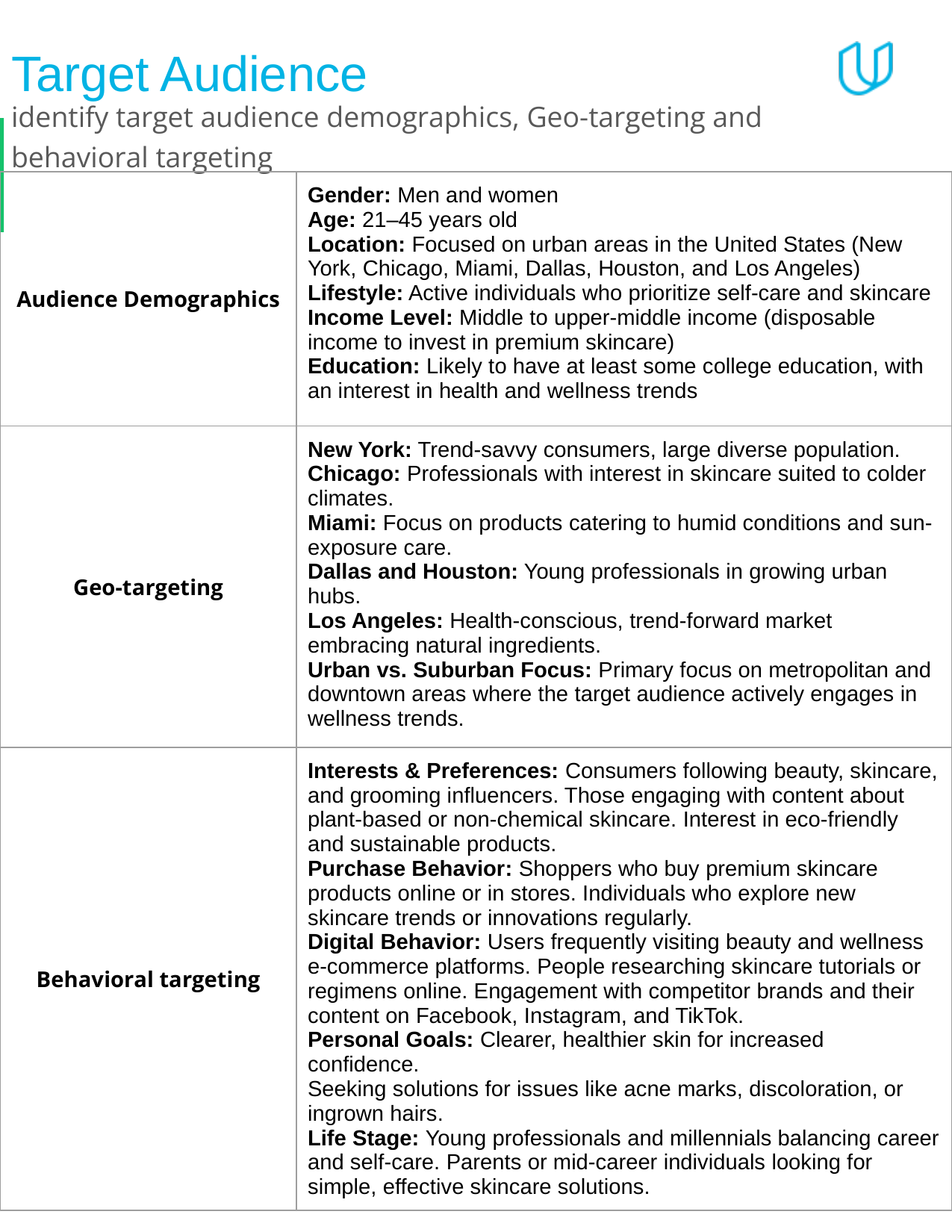

# Target Audience
identify target audience demographics, Geo-targeting and behavioral targeting
| Audience Demographics | Gender: Men and women Age: 21–45 years old Location: Focused on urban areas in the United States (New York, Chicago, Miami, Dallas, Houston, and Los Angeles) Lifestyle: Active individuals who prioritize self-care and skincare Income Level: Middle to upper-middle income (disposable income to invest in premium skincare) Education: Likely to have at least some college education, with an interest in health and wellness trends |
| --- | --- |
| Geo-targeting | New York: Trend-savvy consumers, large diverse population. Chicago: Professionals with interest in skincare suited to colder climates. Miami: Focus on products catering to humid conditions and sun-exposure care. Dallas and Houston: Young professionals in growing urban hubs. Los Angeles: Health-conscious, trend-forward market embracing natural ingredients. Urban vs. Suburban Focus: Primary focus on metropolitan and downtown areas where the target audience actively engages in wellness trends. |
| Behavioral targeting | Interests & Preferences: Consumers following beauty, skincare, and grooming influencers. Those engaging with content about plant-based or non-chemical skincare. Interest in eco-friendly and sustainable products. Purchase Behavior: Shoppers who buy premium skincare products online or in stores. Individuals who explore new skincare trends or innovations regularly. Digital Behavior: Users frequently visiting beauty and wellness e-commerce platforms. People researching skincare tutorials or regimens online. Engagement with competitor brands and their content on Facebook, Instagram, and TikTok. Personal Goals: Clearer, healthier skin for increased confidence. Seeking solutions for issues like acne marks, discoloration, or ingrown hairs. Life Stage: Young professionals and millennials balancing career and self-care. Parents or mid-career individuals looking for simple, effective skincare solutions. |